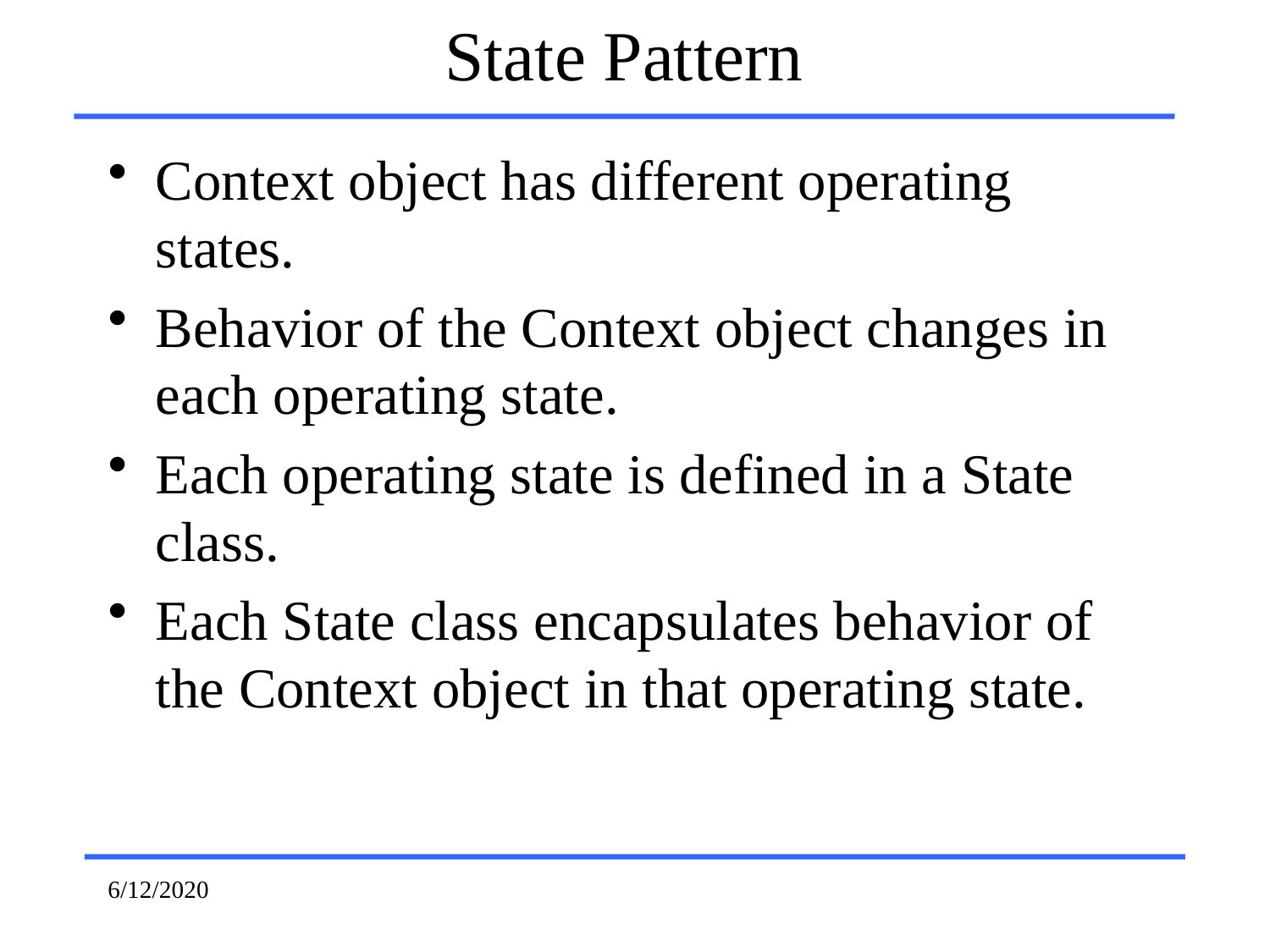

State Pattern
Context object has different operating states.
Behavior of the Context object changes in each operating state.
Each operating state is defined in a State class.
Each State class encapsulates behavior of the Context object in that operating state.

6/12/2020